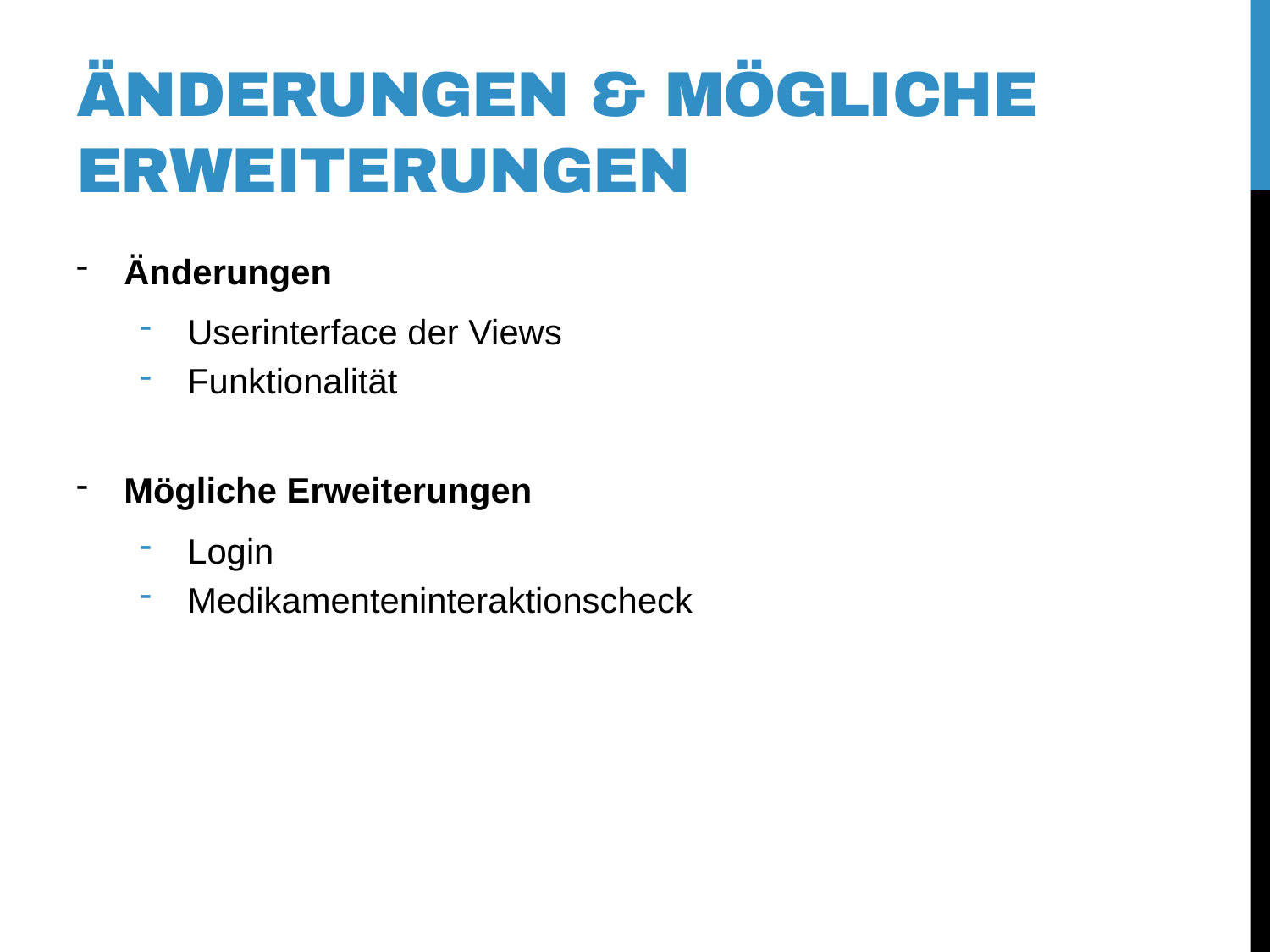

# Änderungen & mögliche erweiterungen
Änderungen
Userinterface der Views
Funktionalität

Mögliche Erweiterungen
Login
Medikamenteninteraktionscheck